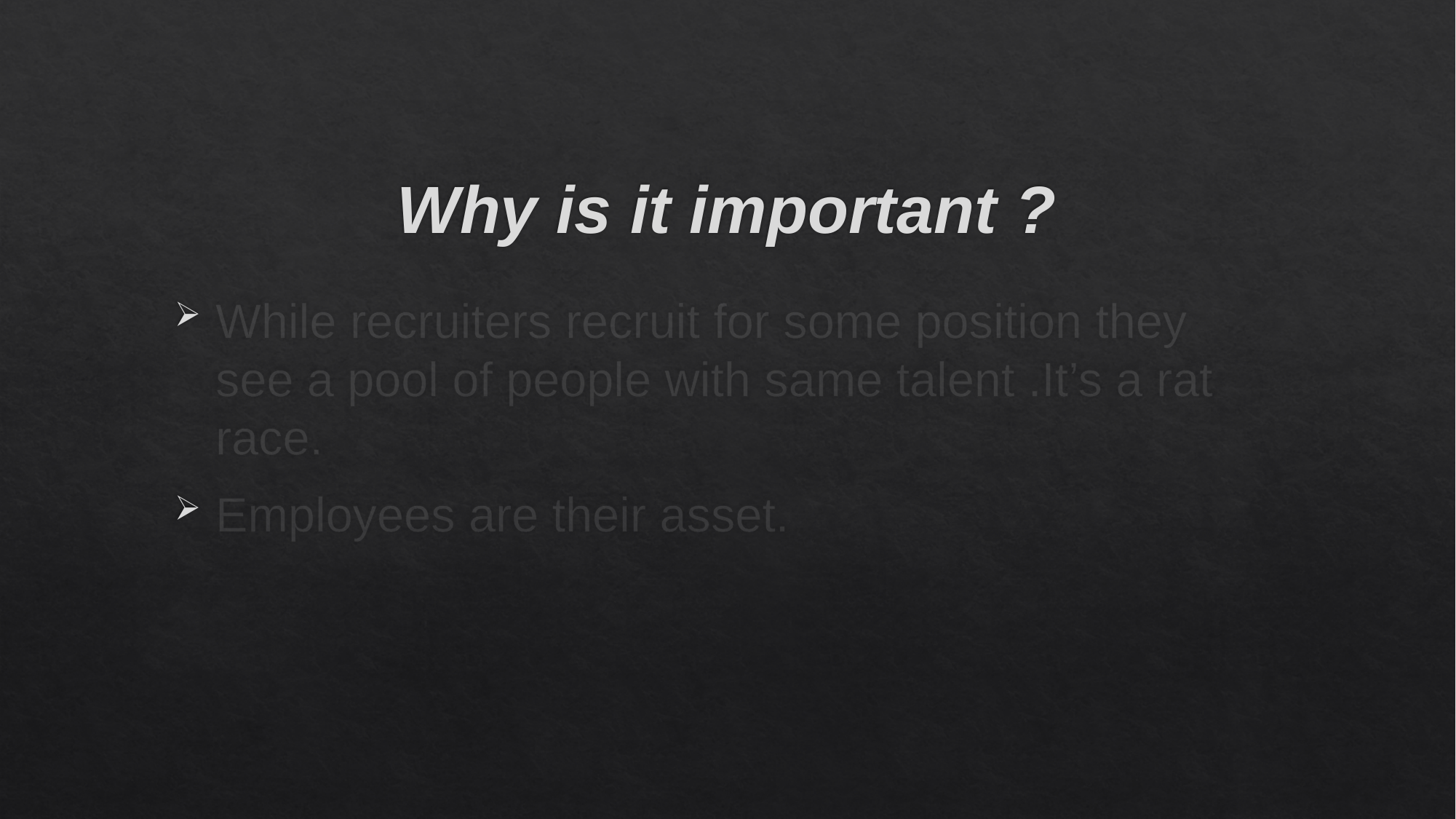

# Why is it important ?
While recruiters recruit for some position they see a pool of people with same talent .It’s a rat race.
Employees are their asset.